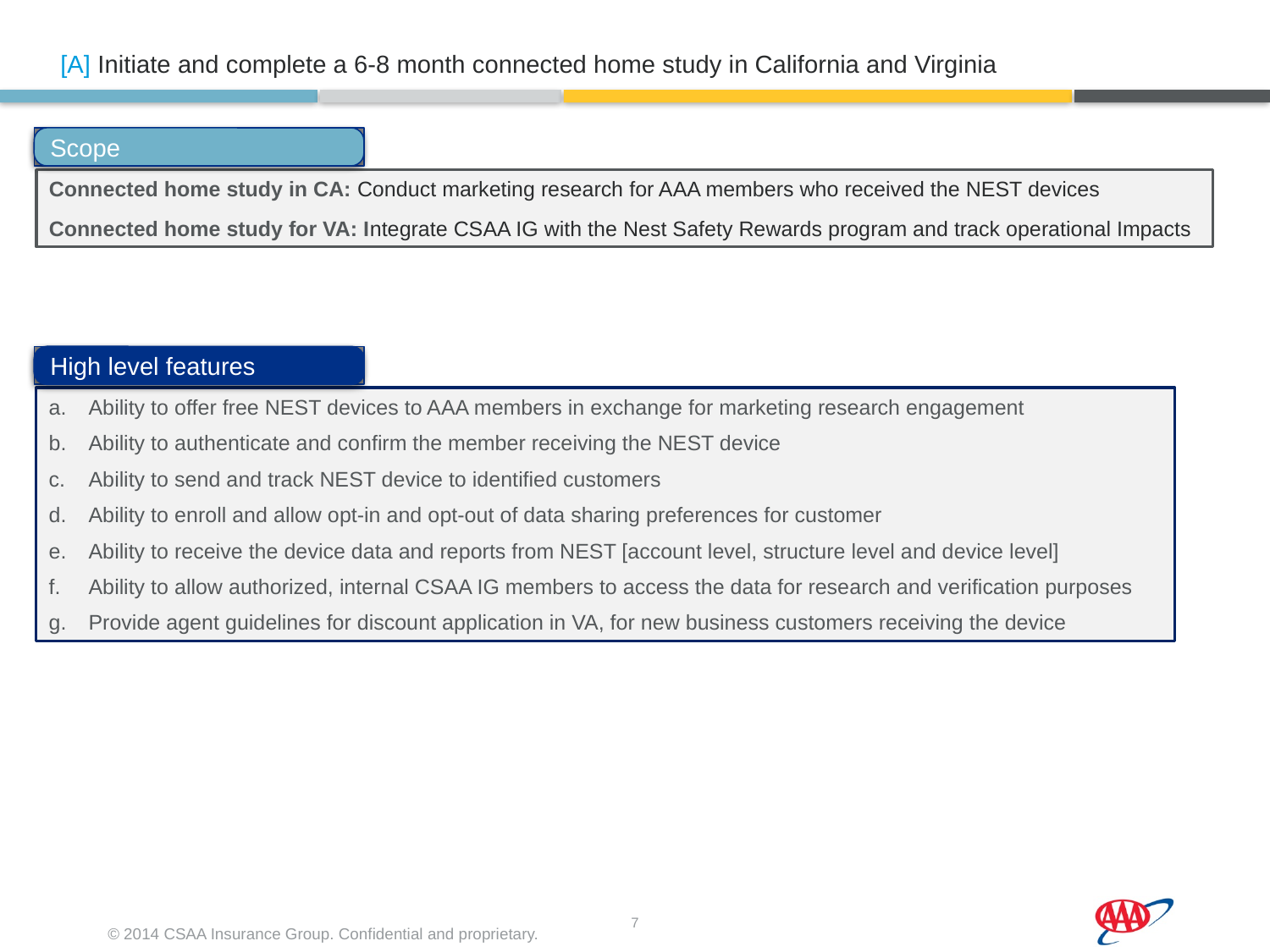

[A] Initiate and complete a 6-8 month connected home study in California and Virginia
Scope

Connected home study in CA: Conduct marketing research for AAA members who received the NEST devices
Connected home study for VA: Integrate CSAA IG with the Nest Safety Rewards program and track operational Impacts
High level features

Ability to offer free NEST devices to AAA members in exchange for marketing research engagement
Ability to authenticate and confirm the member receiving the NEST device
Ability to send and track NEST device to identified customers
Ability to enroll and allow opt-in and opt-out of data sharing preferences for customer
Ability to receive the device data and reports from NEST [account level, structure level and device level]
Ability to allow authorized, internal CSAA IG members to access the data for research and verification purposes
Provide agent guidelines for discount application in VA, for new business customers receiving the device